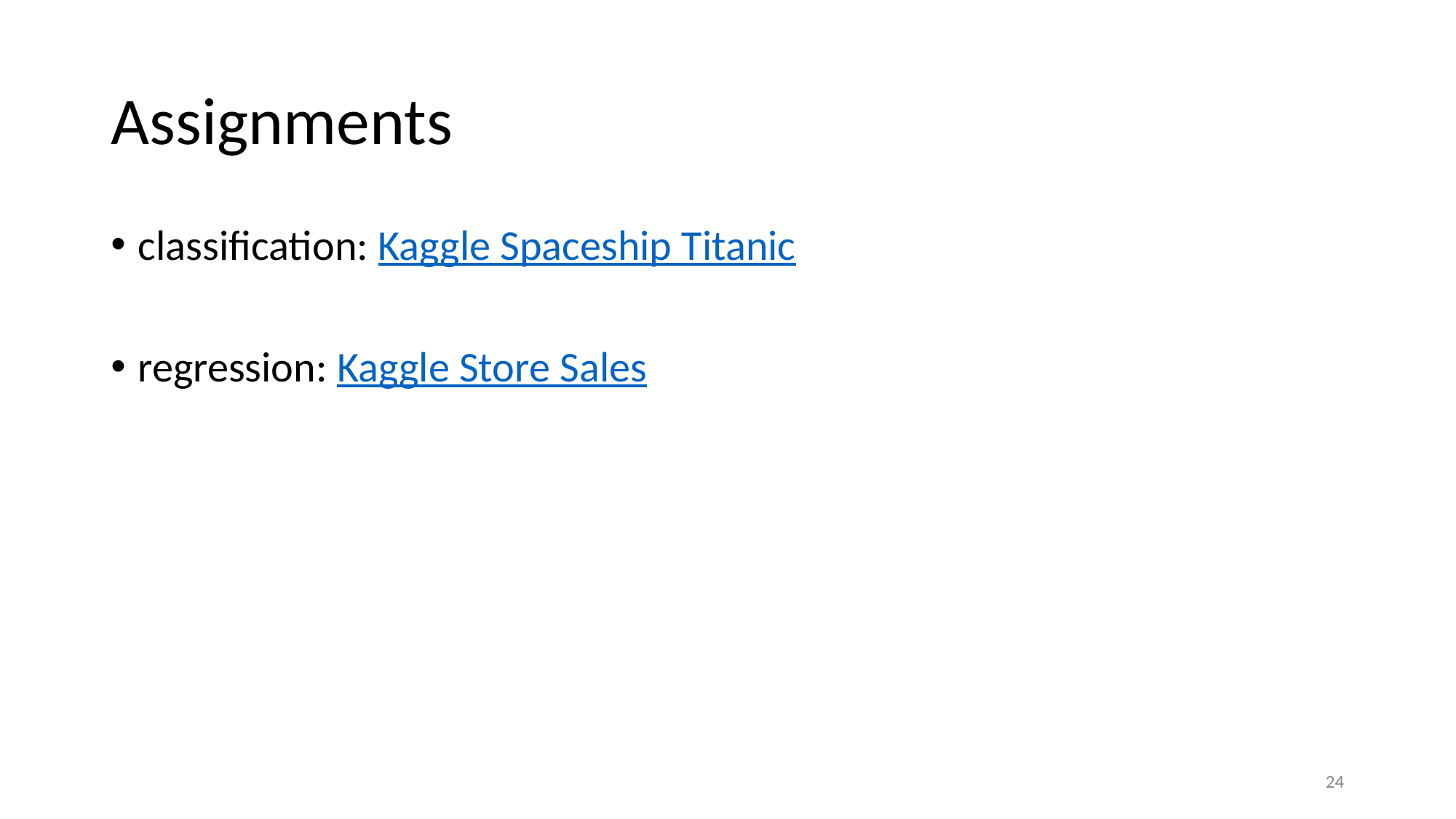

# Assignments
classification: Kaggle Spaceship Titanic

regression: Kaggle Store Sales
24